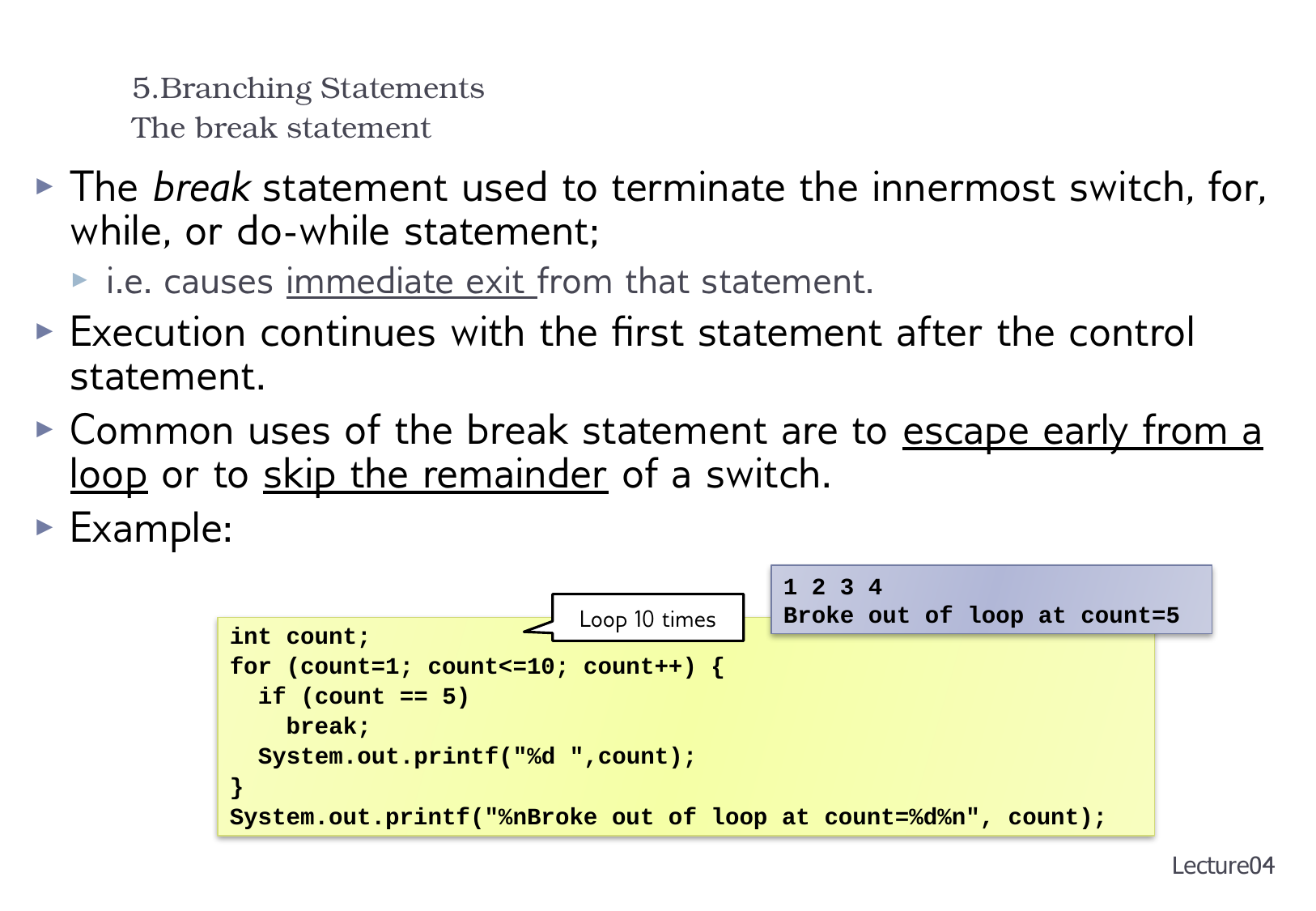

# 5.Branching Statements The break statement
The break statement used to terminate the innermost switch, for, while, or do-while statement;
i.e. causes immediate exit from that statement.
Execution continues with the first statement after the control statement.
Common uses of the break statement are to escape early from a loop or to skip the remainder of a switch.
Example:

1 2 3 4
Broke out of loop at count=5
Loop 10 times
int count;
for (count=1; count<=10; count++) {
  if (count == 5)
    break;
  System.out.printf("%d ",count);
}
System.out.printf("%nBroke out of loop at count=%d%n", count);
50
Lecture04